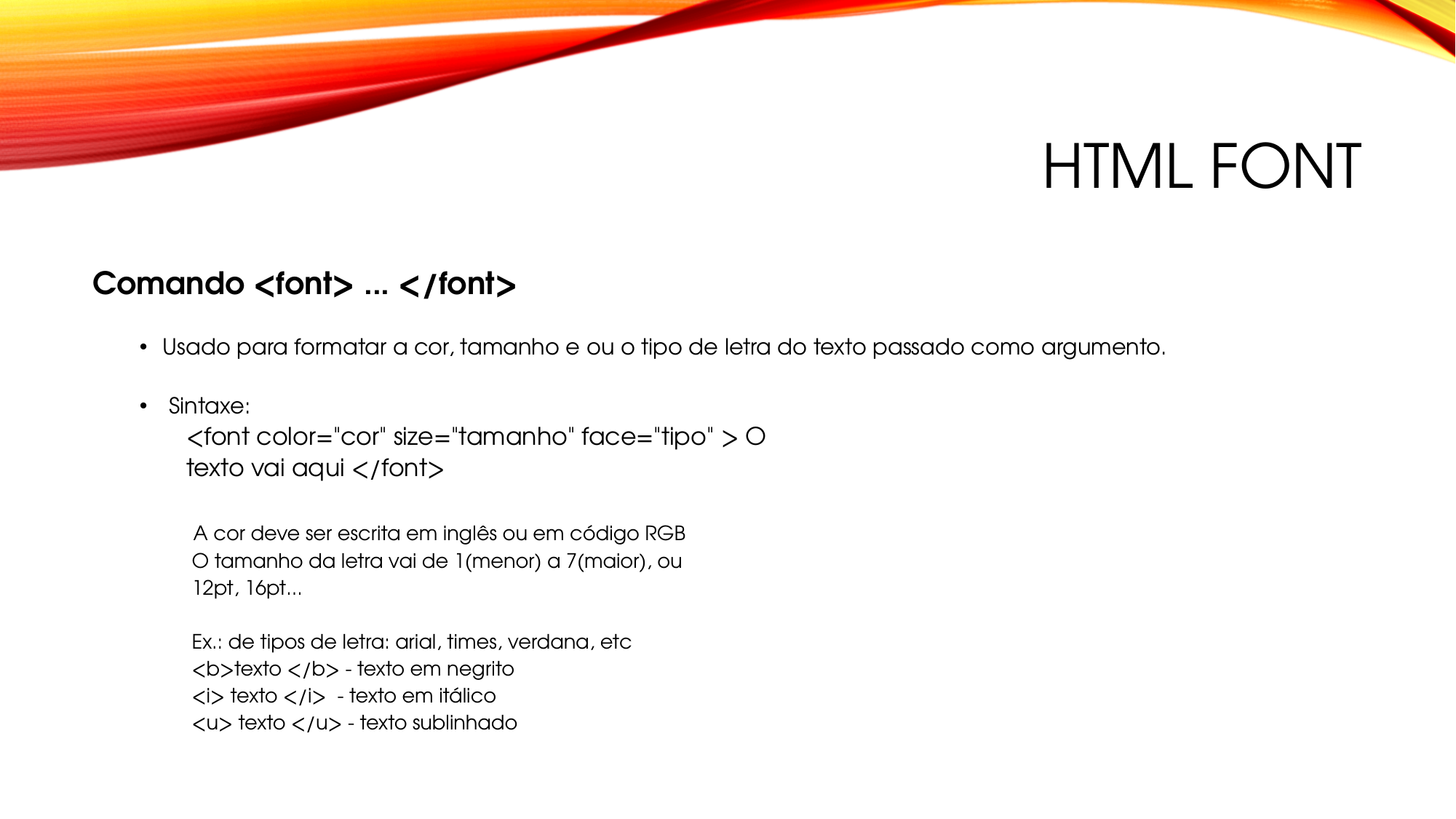

# Html font
Comando <font> ... </font>

Usado para formatar a cor, tamanho e ou o tipo de letra do texto passado como argumento.

 Sintaxe:
<font color="cor" size="tamanho" face="tipo" > O
texto vai aqui </font>

 A cor deve ser escrita em inglês ou em código RGB
 O tamanho da letra vai de 1(menor) a 7(maior), ou
 12pt, 16pt...

 Ex.: de tipos de letra: arial, times, verdana, etc
 <b>texto </b> - texto em negrito
 <i> texto </i>  - texto em itálico
 <u> texto </u> - texto sublinhado